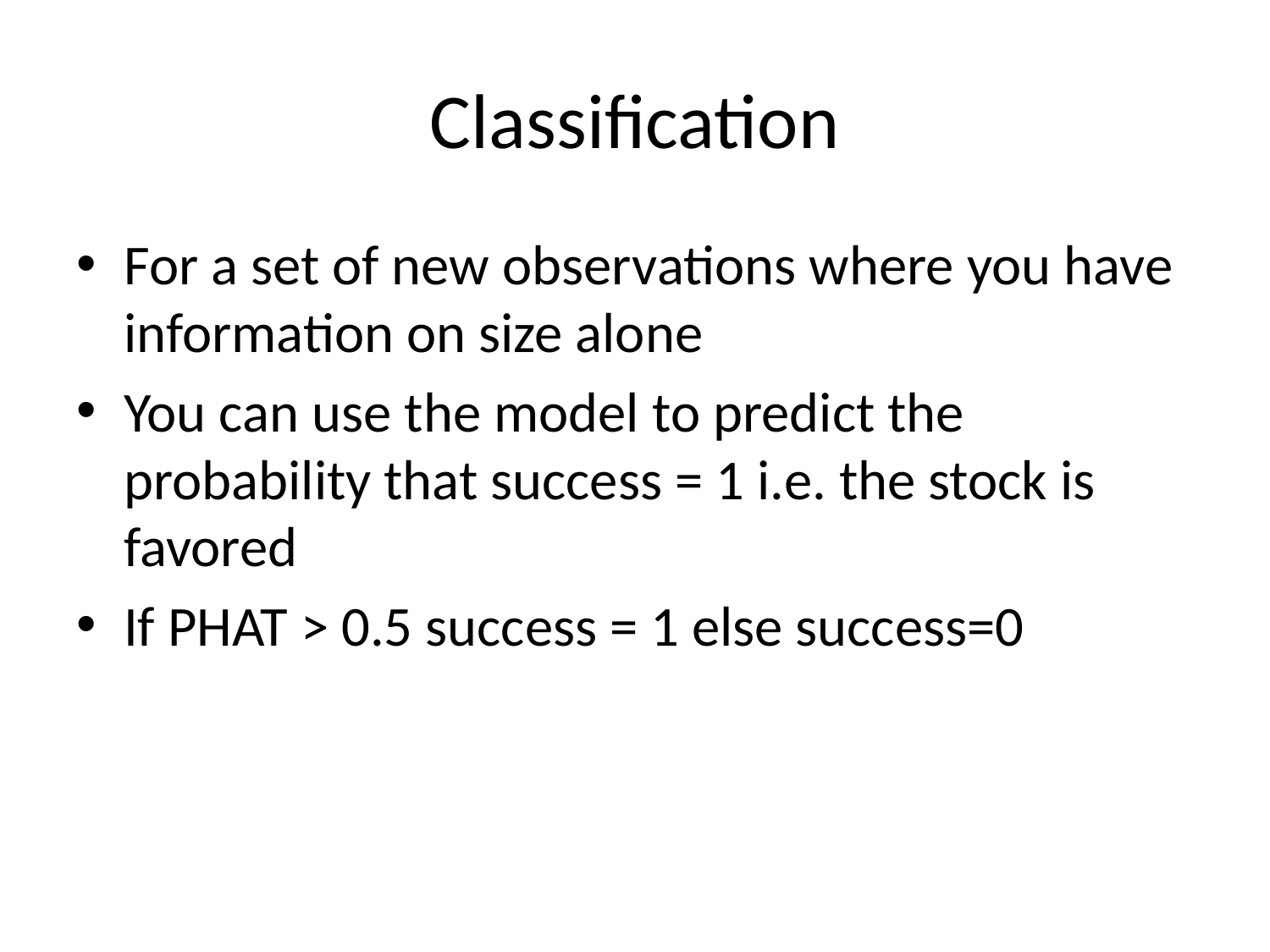

# Classification
For a set of new observations where you have information on size alone
You can use the model to predict the probability that success = 1 i.e. the stock is favored
If PHAT > 0.5 success = 1 else success=0